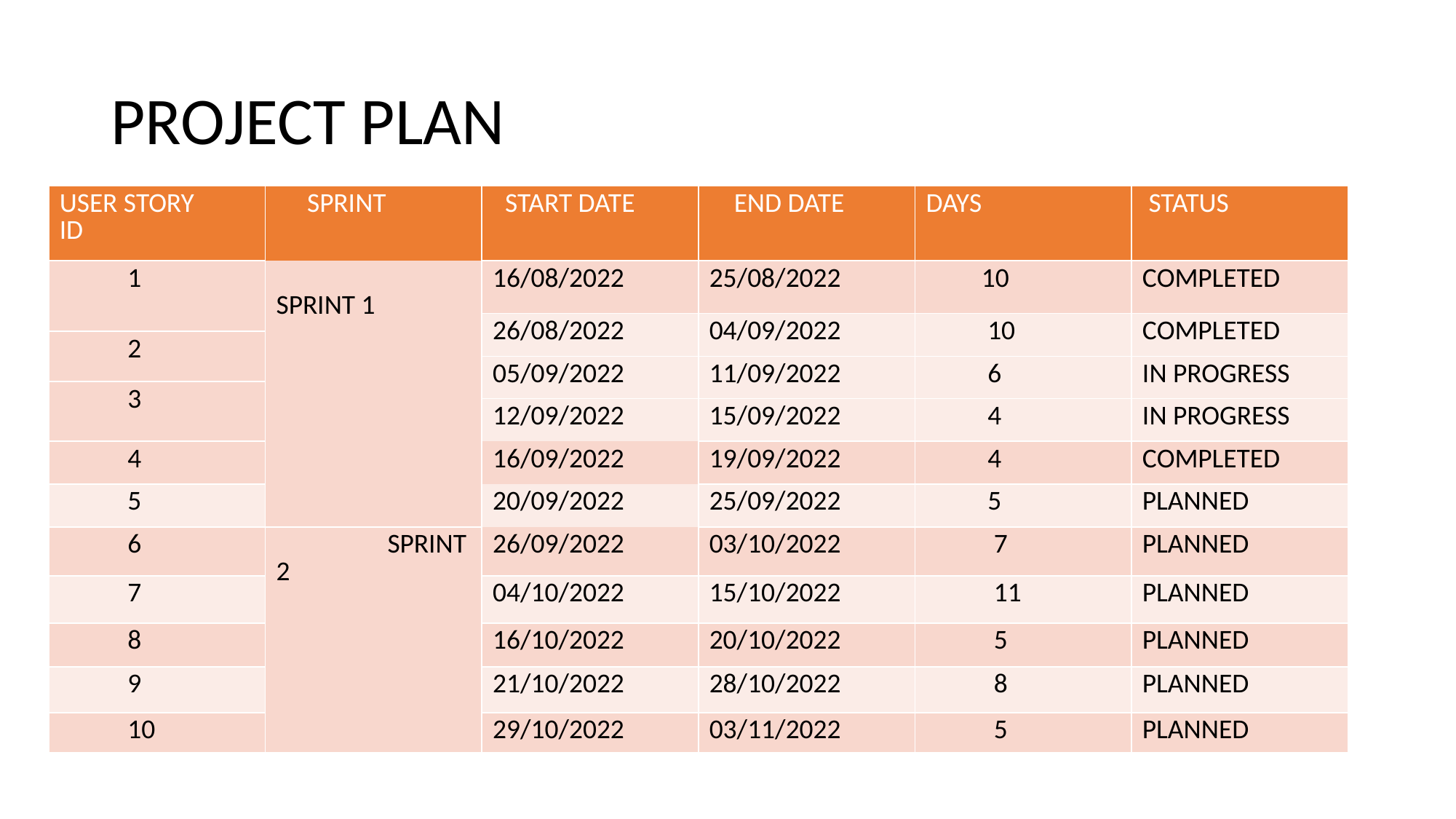

# PROJECT PLAN
| USER STORY ID | SPRINT | START DATE | END DATE | DAYS | STATUS |
| --- | --- | --- | --- | --- | --- |
| 1 | SPRINT 1 | 16/08/2022 | 25/08/2022 | 10 | COMPLETED |
|  |  | 26/08/2022 | 04/09/2022 | 10 | COMPLETED |
| 2 |  | 26/08/2022 | 04/09/2022 | 10 | PLANNED |
|  |  | 05/09/2022 | 11/09/2022 | 6 | IN PROGRESS |
| 3 |  |  |  |  | PLANNED |
|  |  | 12/09/2022 | 15/09/2022 | 4 | IN PROGRESS |
| 4 |  | 16/09/2022 | 19/09/2022 | 4 | COMPLETED |
| 5 |  | 20/09/2022 | 25/09/2022 | 5 | PLANNED |
| 6 | SPRINT 2 | 26/09/2022 | 03/10/2022 | 7 | PLANNED |
| 7 |  | 04/10/2022 | 15/10/2022 | 11 | PLANNED |
| 8 |  | 16/10/2022 | 20/10/2022 | 5 | PLANNED |
| 9 |  | 21/10/2022 | 28/10/2022 | 8 | PLANNED |
| 10 |  | 29/10/2022 | 03/11/2022 | 5 | PLANNED |